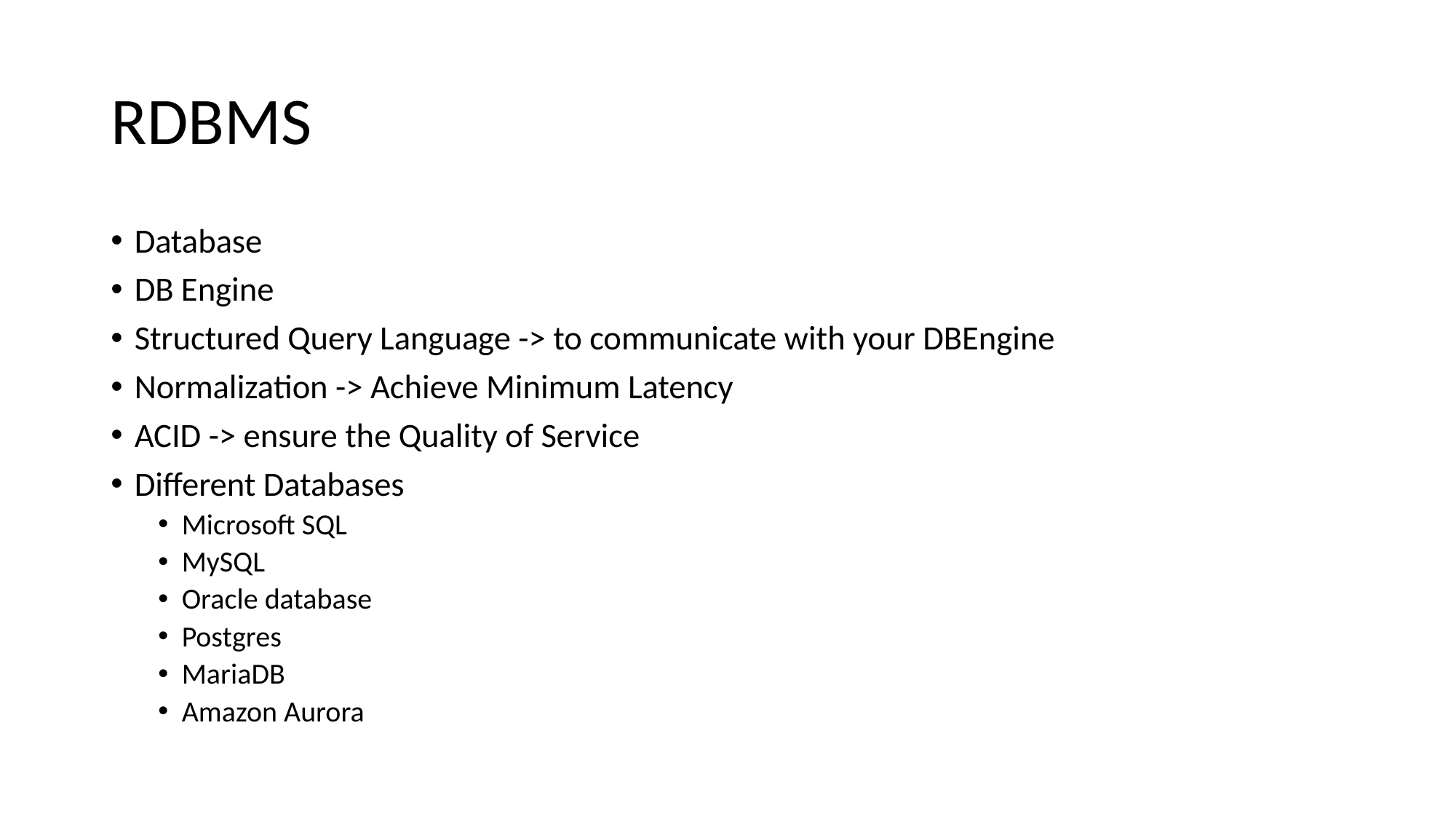

# RDBMS
Database
DB Engine
Structured Query Language -> to communicate with your DBEngine
Normalization -> Achieve Minimum Latency
ACID -> ensure the Quality of Service
Different Databases
Microsoft SQL
MySQL
Oracle database
Postgres
MariaDB
Amazon Aurora